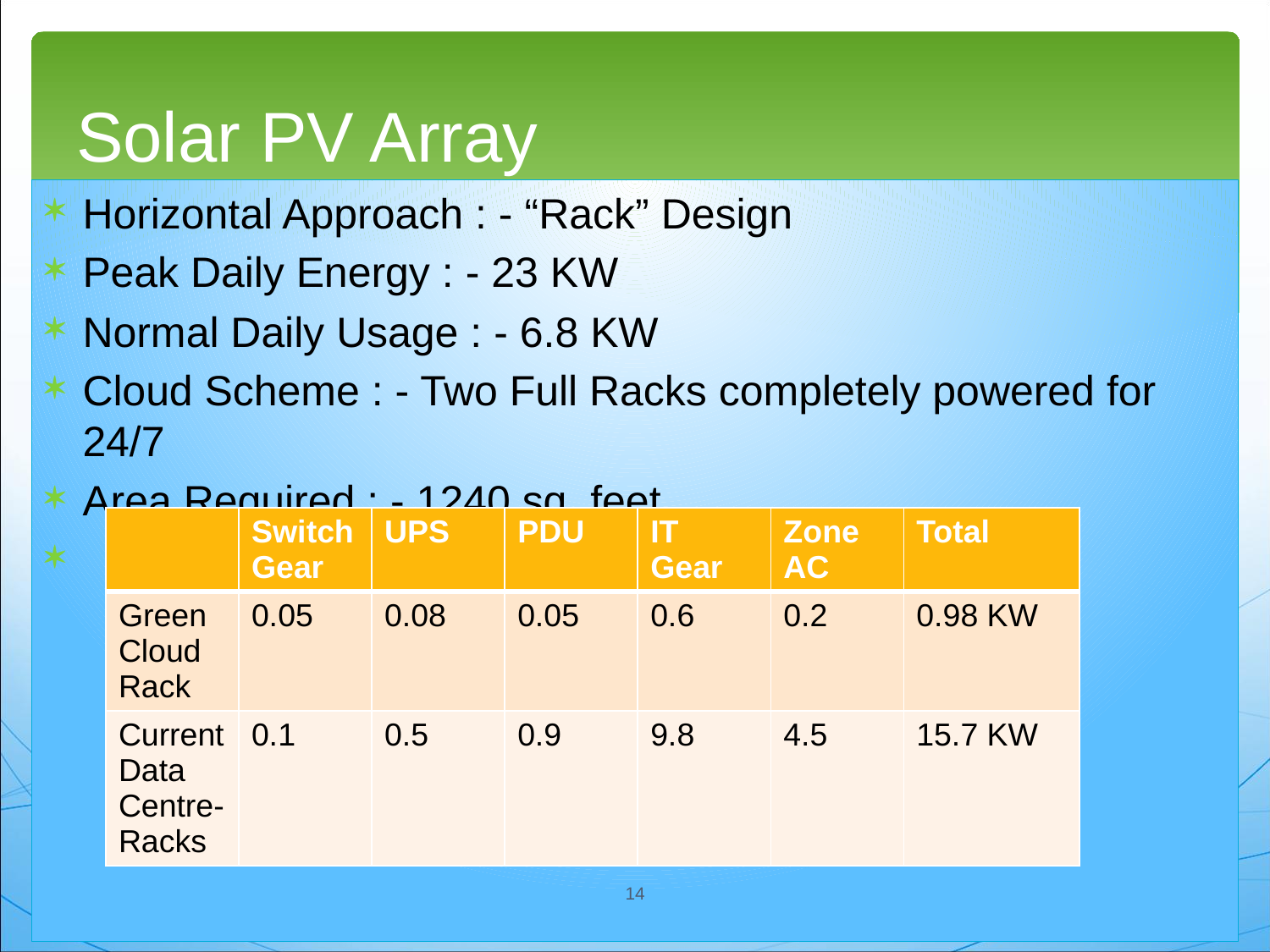

# Solar PV Array
Horizontal Approach : - “Rack” Design
Peak Daily Energy : - 23 KW
Normal Daily Usage : - 6.8 KW
Cloud Scheme : - Two Full Racks completely powered for 24/7
Area Required : - 1240 sq. feet

|  | Switch Gear | UPS | PDU | IT Gear | Zone AC | Total |
| --- | --- | --- | --- | --- | --- | --- |
| Green Cloud Rack | 0.05 | 0.08 | 0.05 | 0.6 | 0.2 | 0.98 KW |
| Current Data Centre- Racks | 0.1 | 0.5 | 0.9 | 9.8 | 4.5 | 15.7 KW |
14